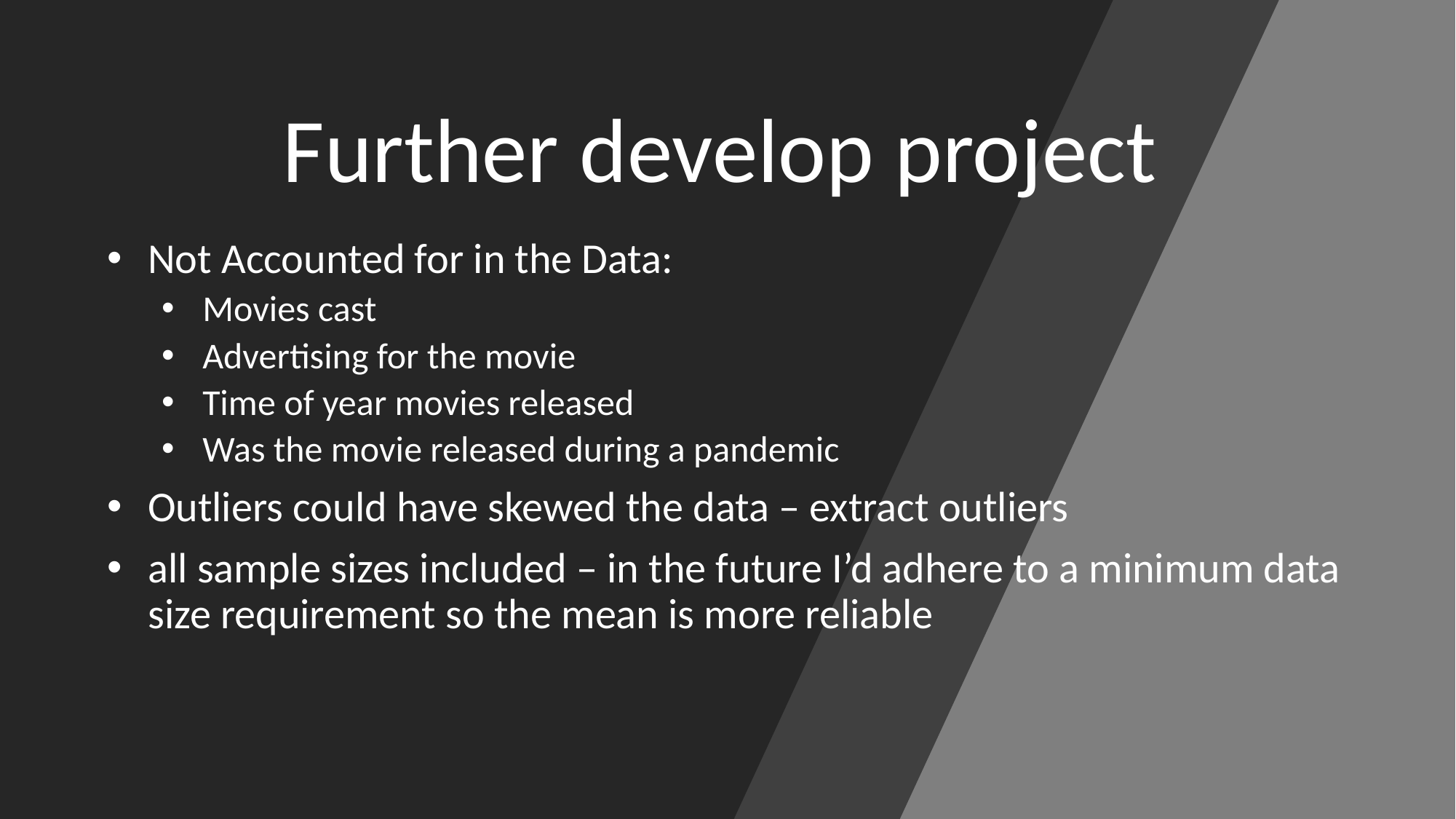

# Further develop project
Not Accounted for in the Data:
Movies cast
Advertising for the movie
Time of year movies released
Was the movie released during a pandemic
Outliers could have skewed the data – extract outliers
all sample sizes included – in the future I’d adhere to a minimum data size requirement so the mean is more reliable